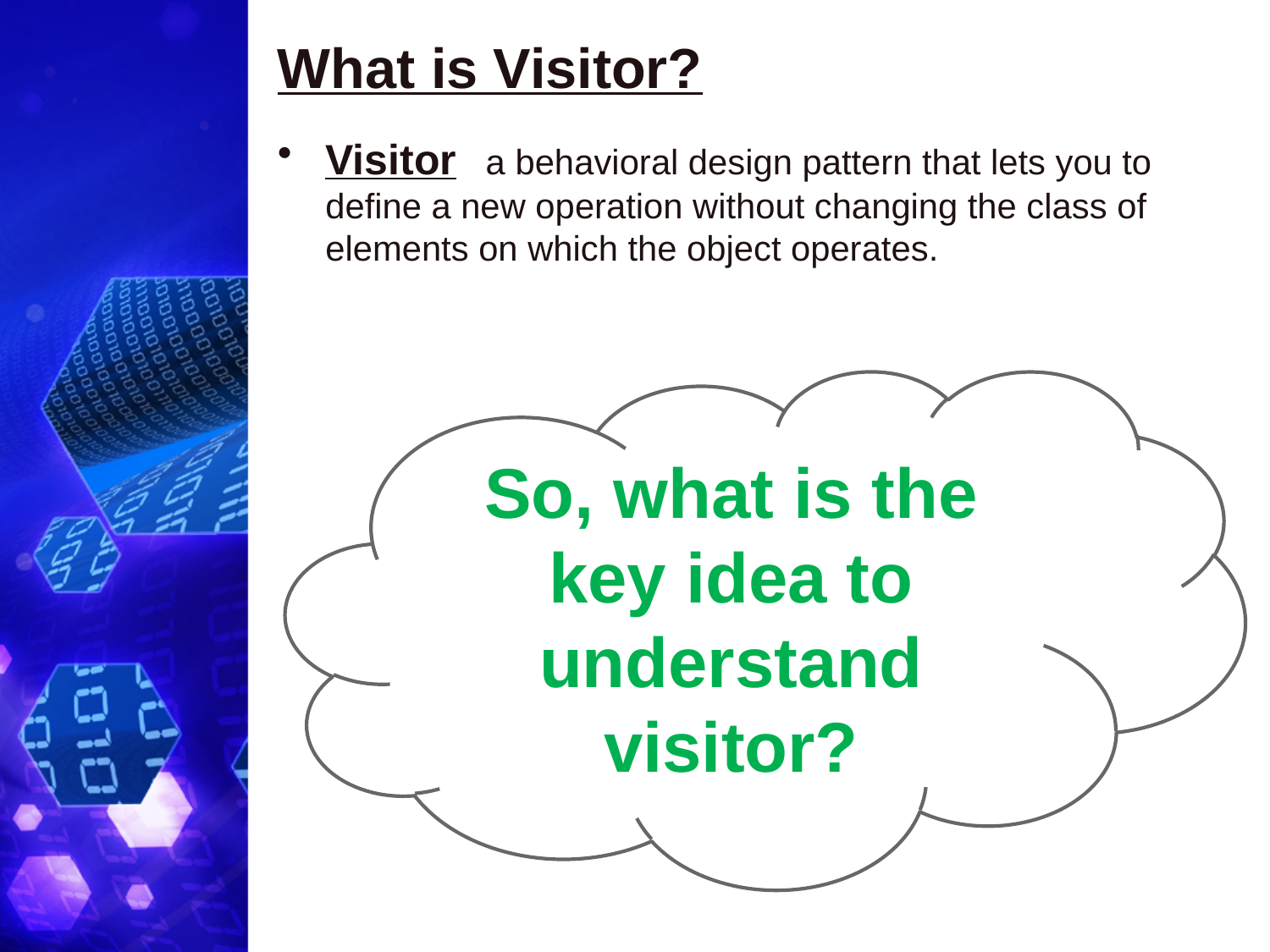

# What is Visitor?
Visitor   a behavioral design pattern that lets you to define a new operation without changing the class of elements on which the object operates.
So, what is the key idea to understand visitor?